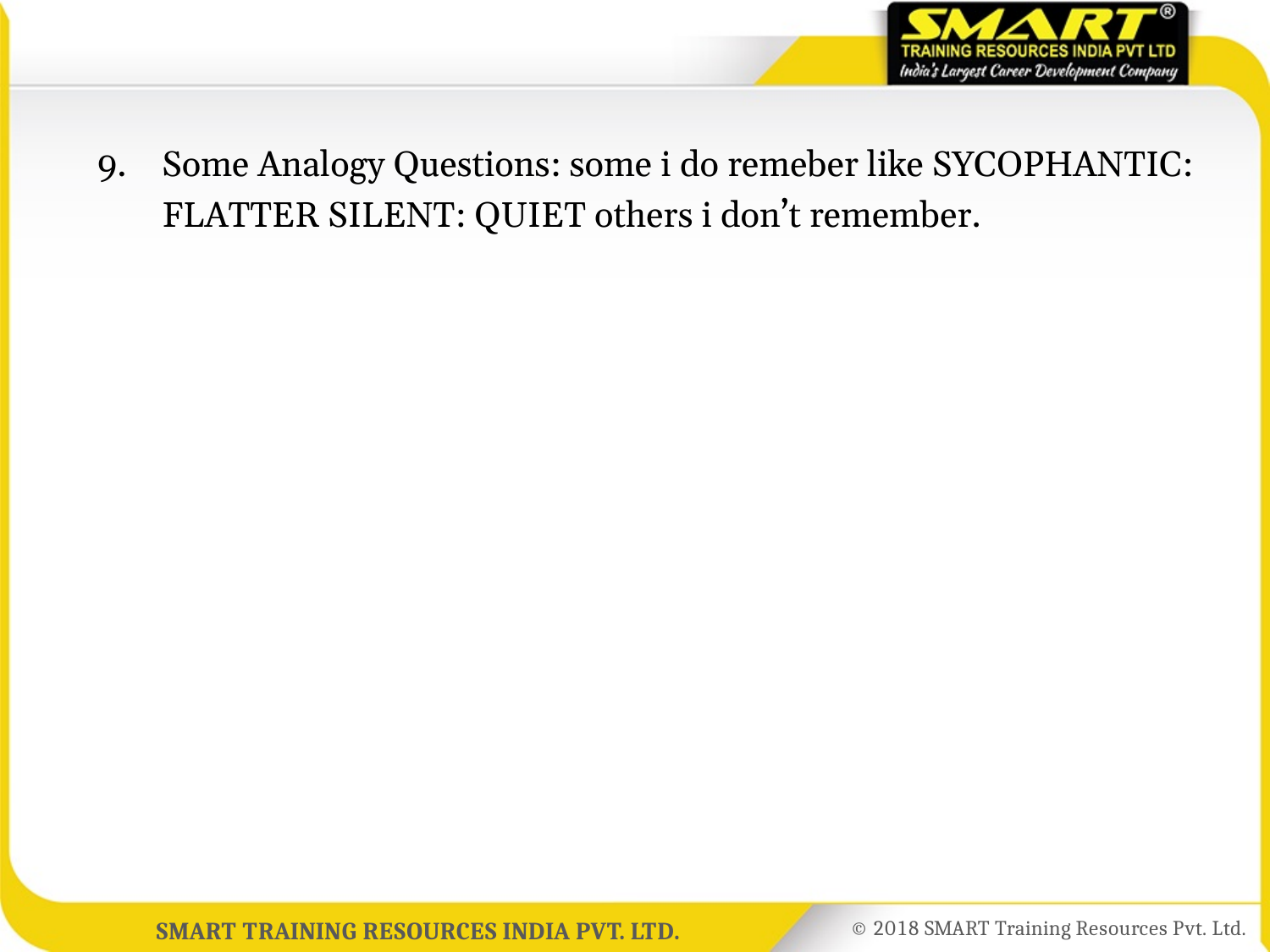

9.	Some Analogy Questions: some i do remeber like SYCOPHANTIC: FLATTER SILENT: QUIET others i don’t remember.